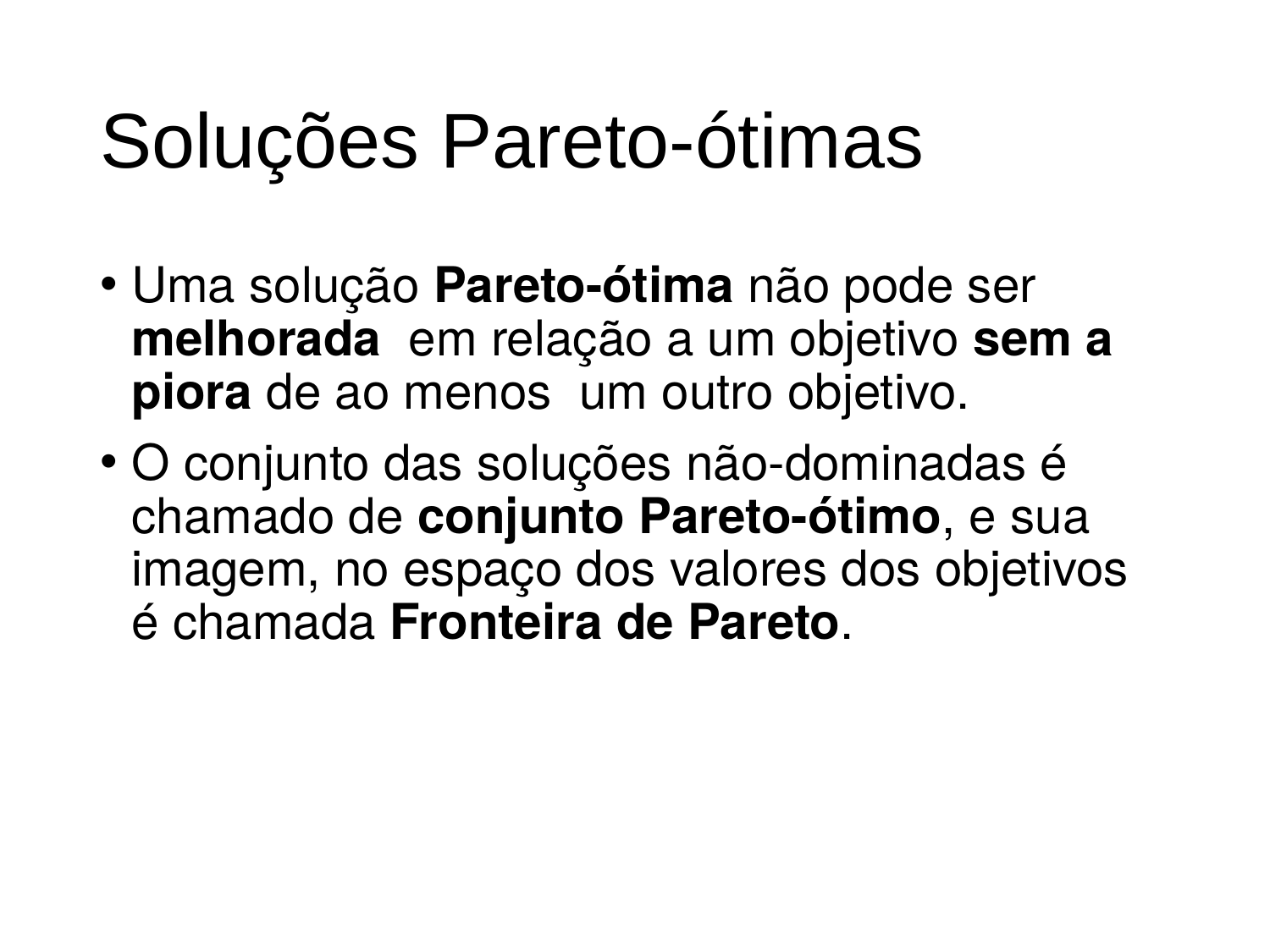

# Soluções Pareto-ótimas
Uma solução Pareto-ótima não pode ser melhorada  em relação a um objetivo sem a piora de ao menos  um outro objetivo.
O conjunto das soluções não-dominadas é chamado de conjunto Pareto-ótimo, e sua imagem, no espaço dos valores dos objetivos é chamada Fronteira de Pareto.